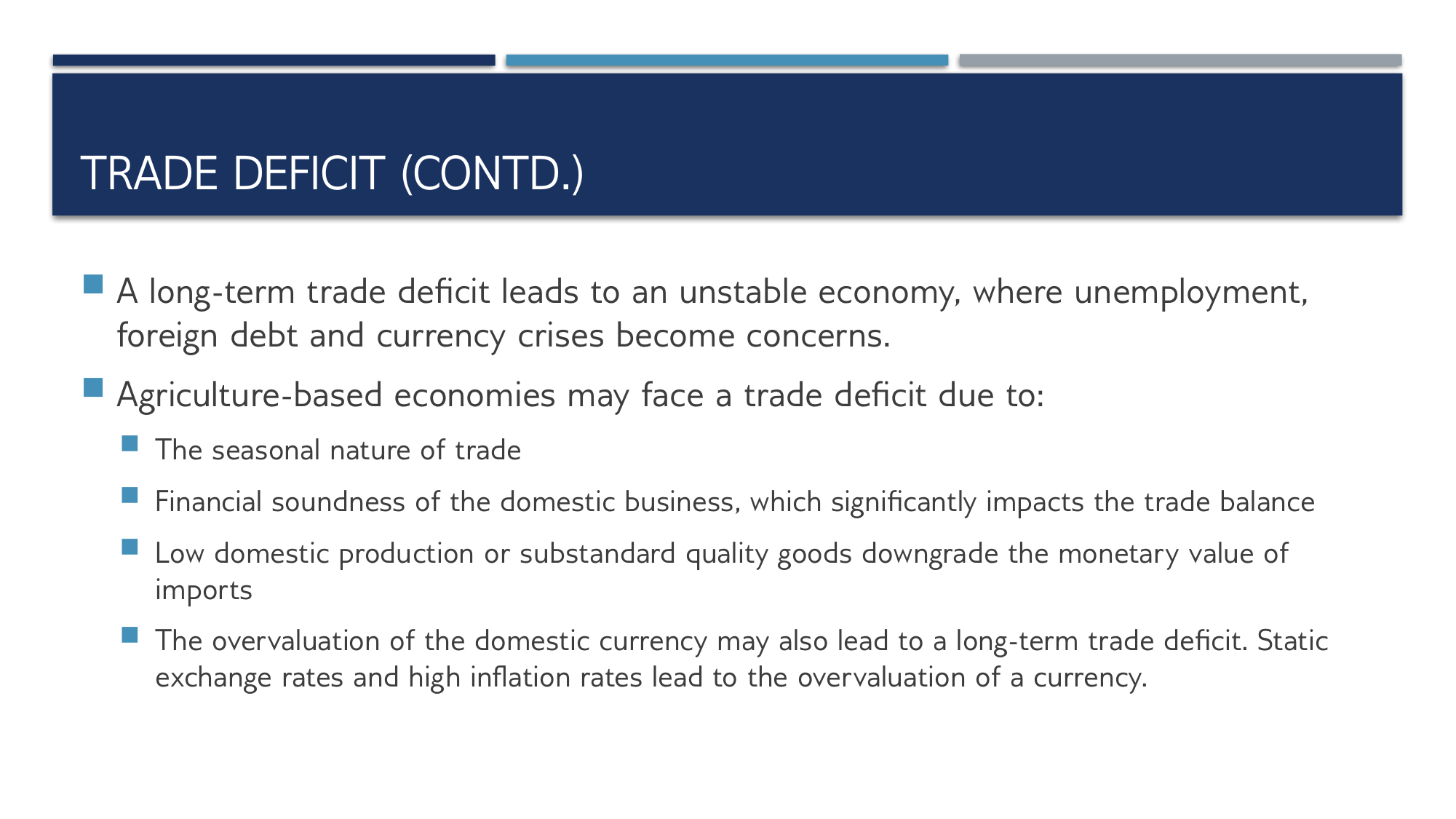

# Trade Deficit (Contd.)
A long-term trade deficit leads to an unstable economy, where unemployment, foreign debt and currency crises become concerns.
Agriculture-based economies may face a trade deficit due to:
The seasonal nature of trade
Financial soundness of the domestic business, which significantly impacts the trade balance
Low domestic production or substandard quality goods downgrade the monetary value of imports
The overvaluation of the domestic currency may also lead to a long-term trade deficit. Static exchange rates and high inflation rates lead to the overvaluation of a currency.